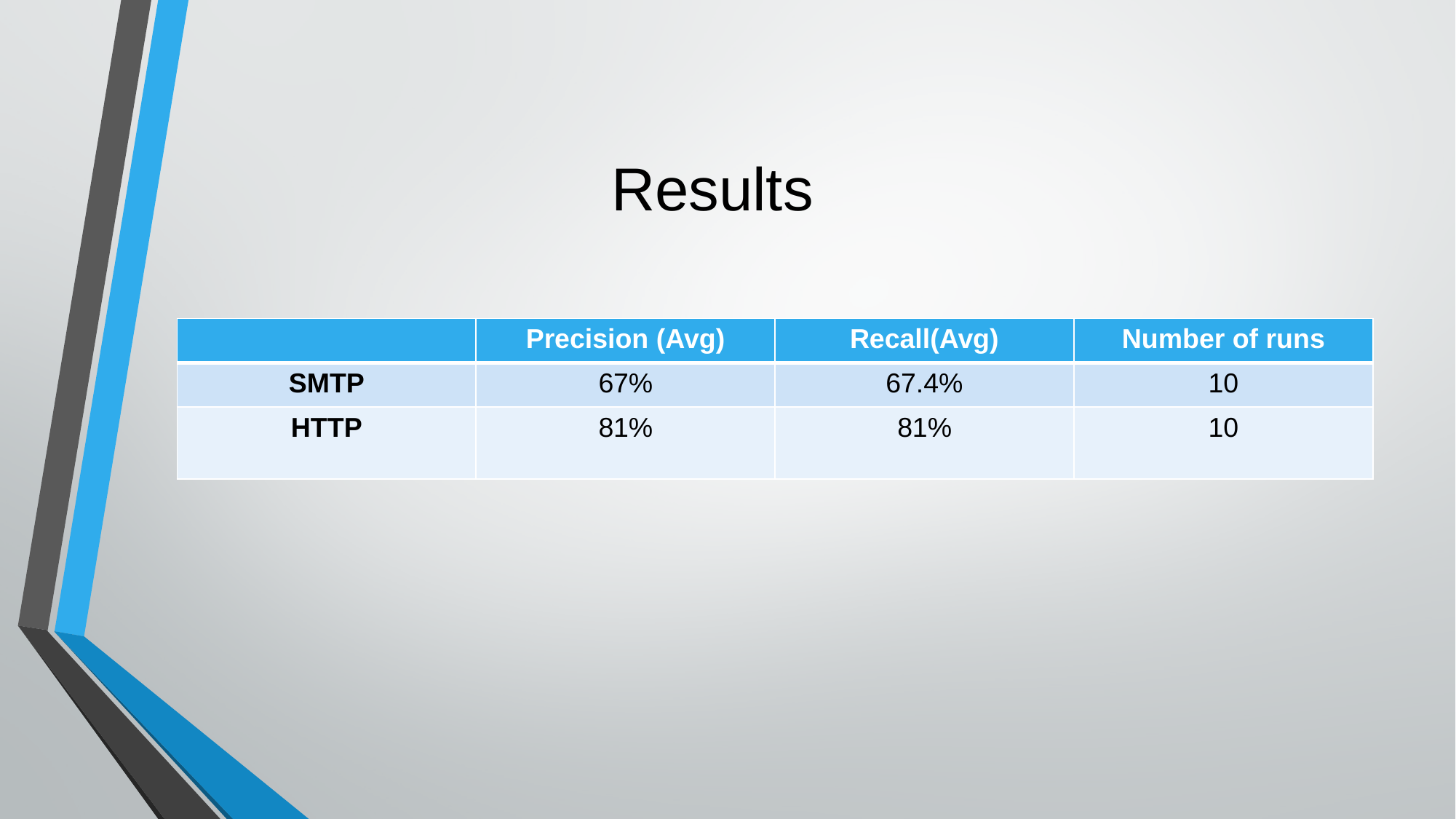

# Results
|  | Precision (Avg) | Recall(Avg) | Number of runs |
| --- | --- | --- | --- |
| SMTP | 67% | 67.4% | 10 |
| HTTP | 81% | 81% | 10 |